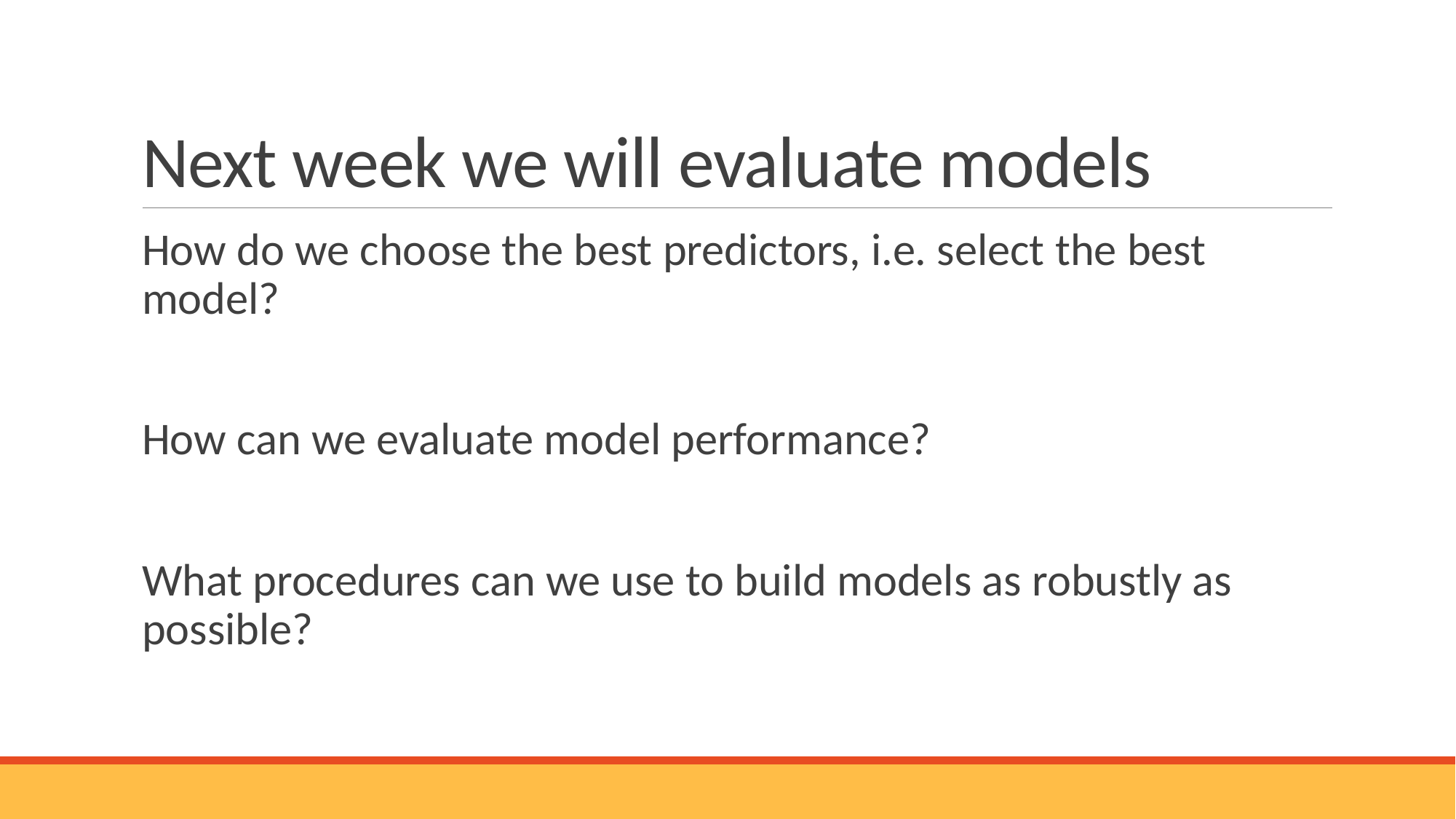

# Next week we will evaluate models
How do we choose the best predictors, i.e. select the best model?

How can we evaluate model performance?

What procedures can we use to build models as robustly as possible?